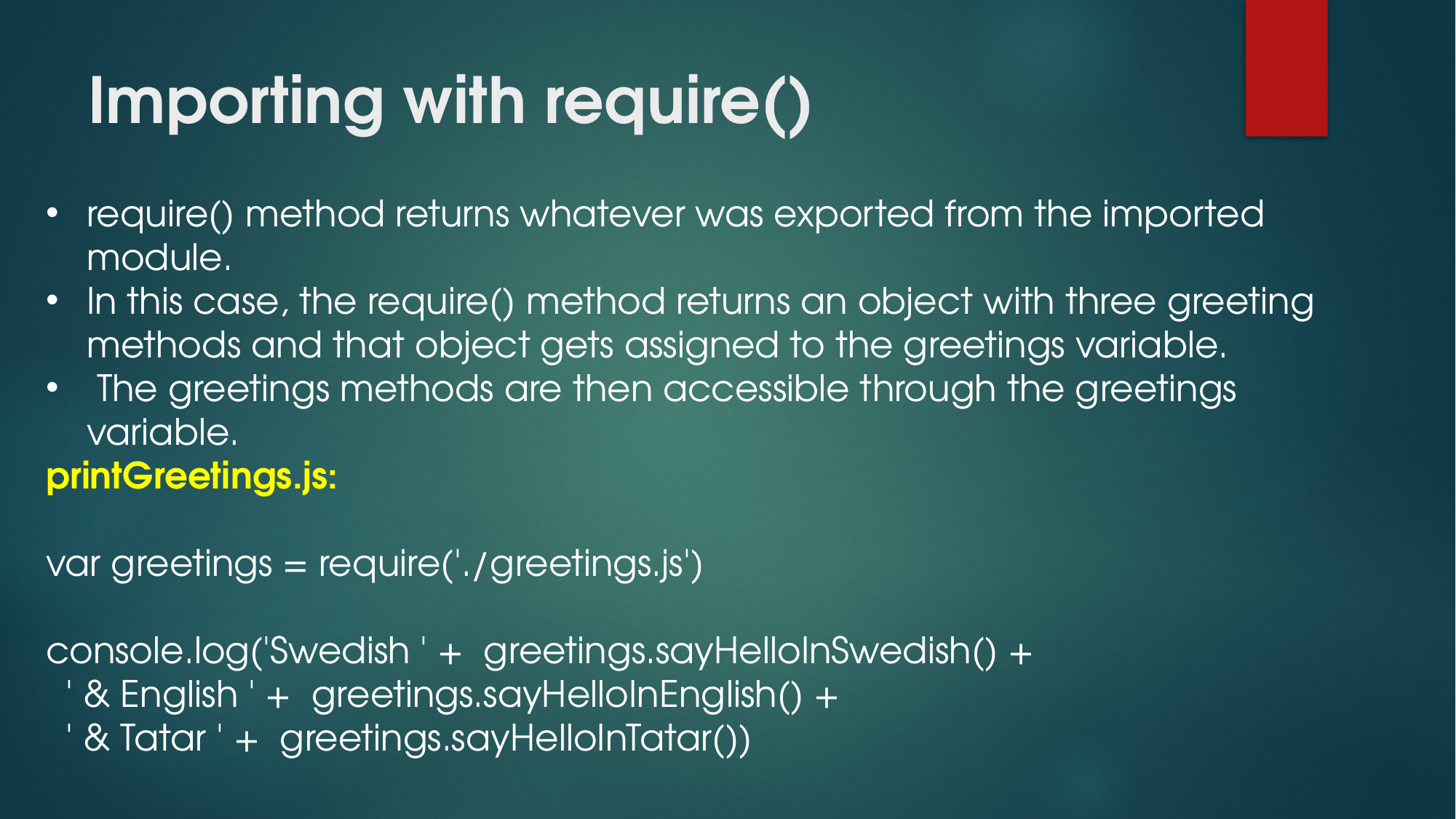

# Importing with require()
require() method returns whatever was exported from the imported module.
In this case, the require() method returns an object with three greeting methods and that object gets assigned to the greetings variable.
 The greetings methods are then accessible through the greetings variable.
printGreetings.js:

var greetings = require('./greetings.js')

console.log('Swedish ' +  greetings.sayHelloInSwedish() +
  ' & English ' +  greetings.sayHelloInEnglish() +
  ' & Tatar ' +  greetings.sayHelloInTatar())